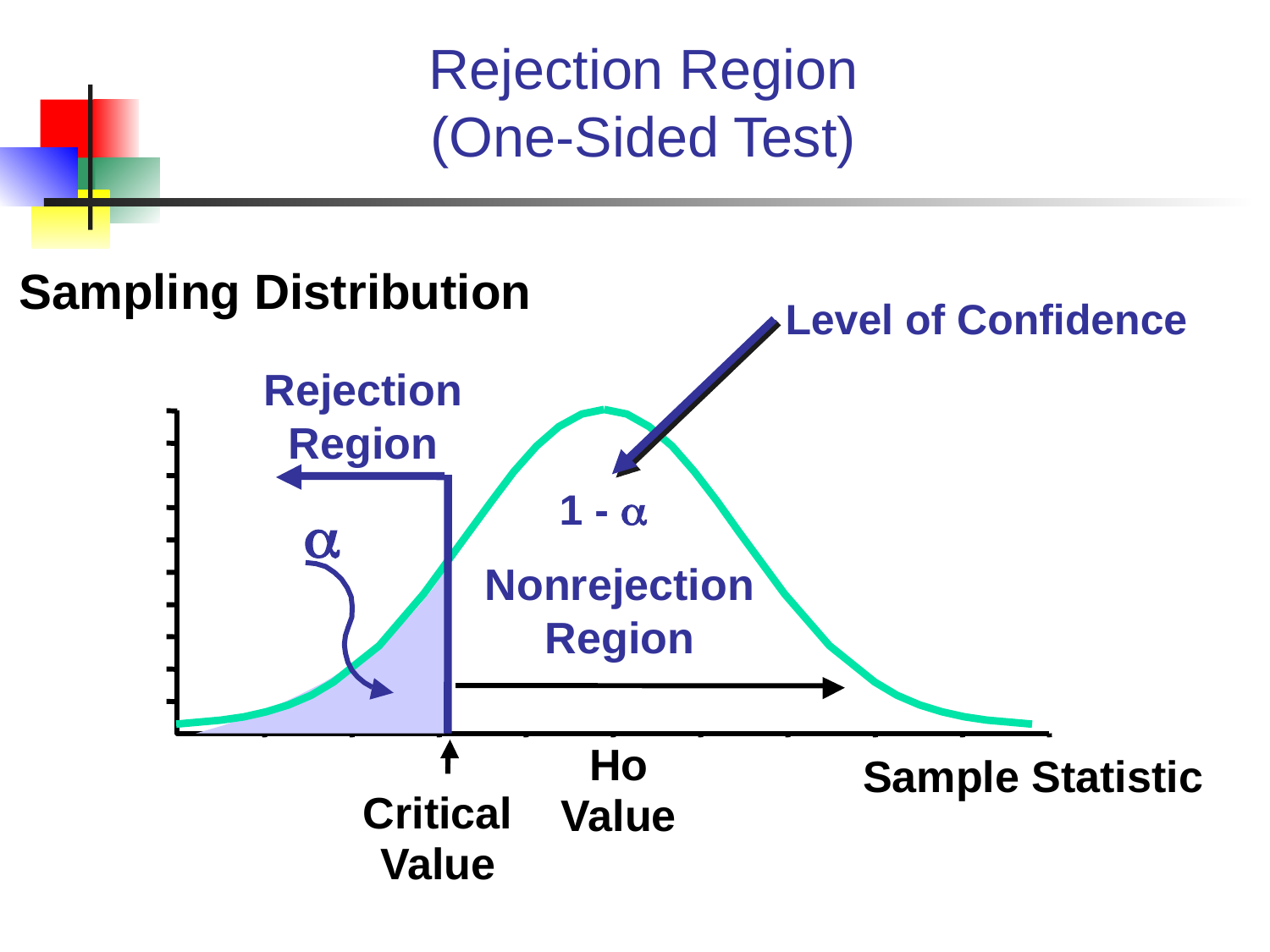

# Rejection Region (One-Sided Test)
Sampling Distribution
Level of Confidence

Rejection
Region

1 - α
α

Nonrejection
Region

Ho

Sample Statistic

Critical
Value
Value